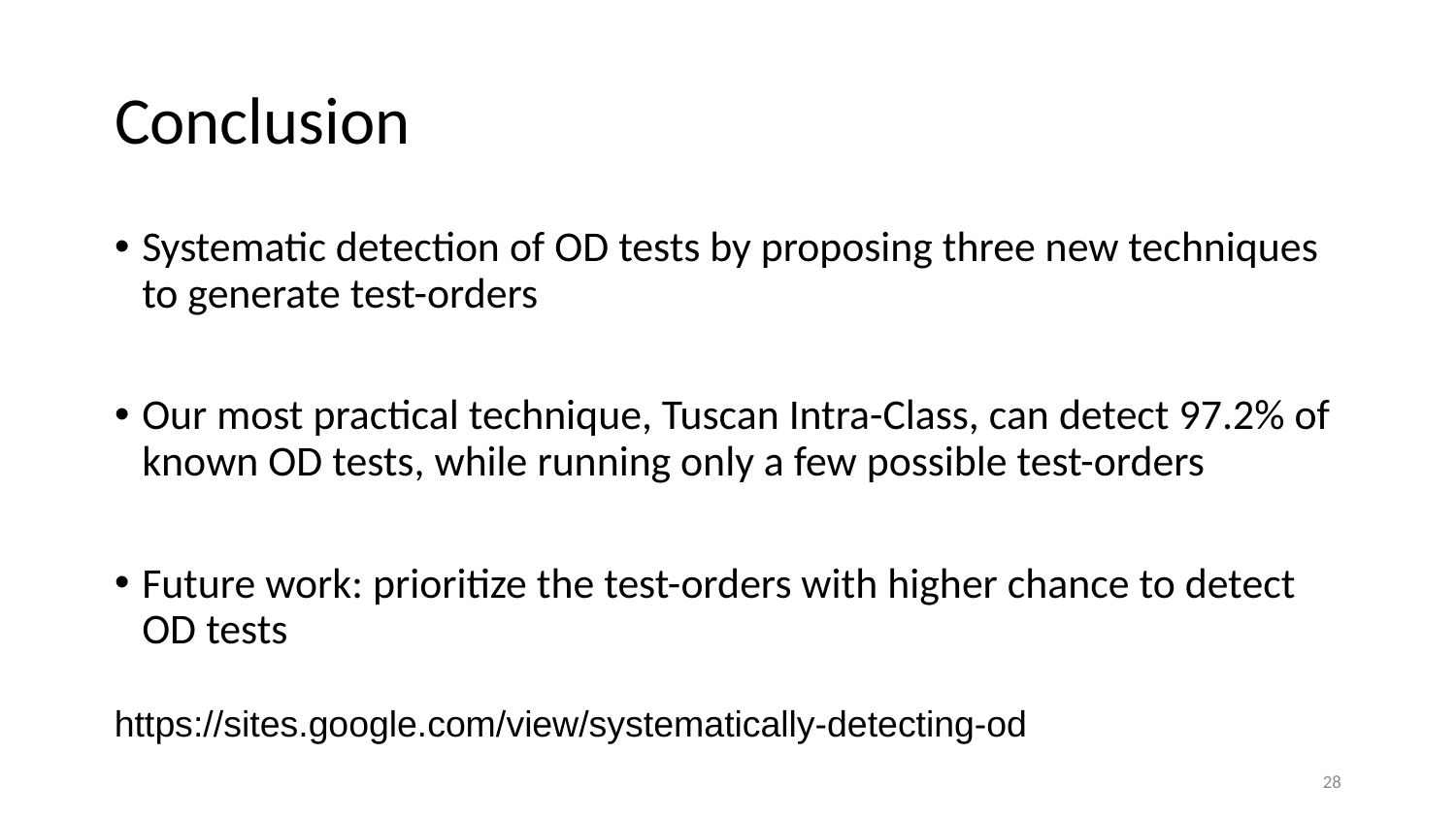

# Conclusion
Systematic detection of OD tests by proposing three new techniques to generate test-orders

Our most practical technique, Tuscan Intra-Class, can detect 97.2% of known OD tests, while running only a few possible test-orders

Future work: prioritize the test-orders with higher chance to detect OD tests

https://sites.google.com/view/systematically-detecting-od
28